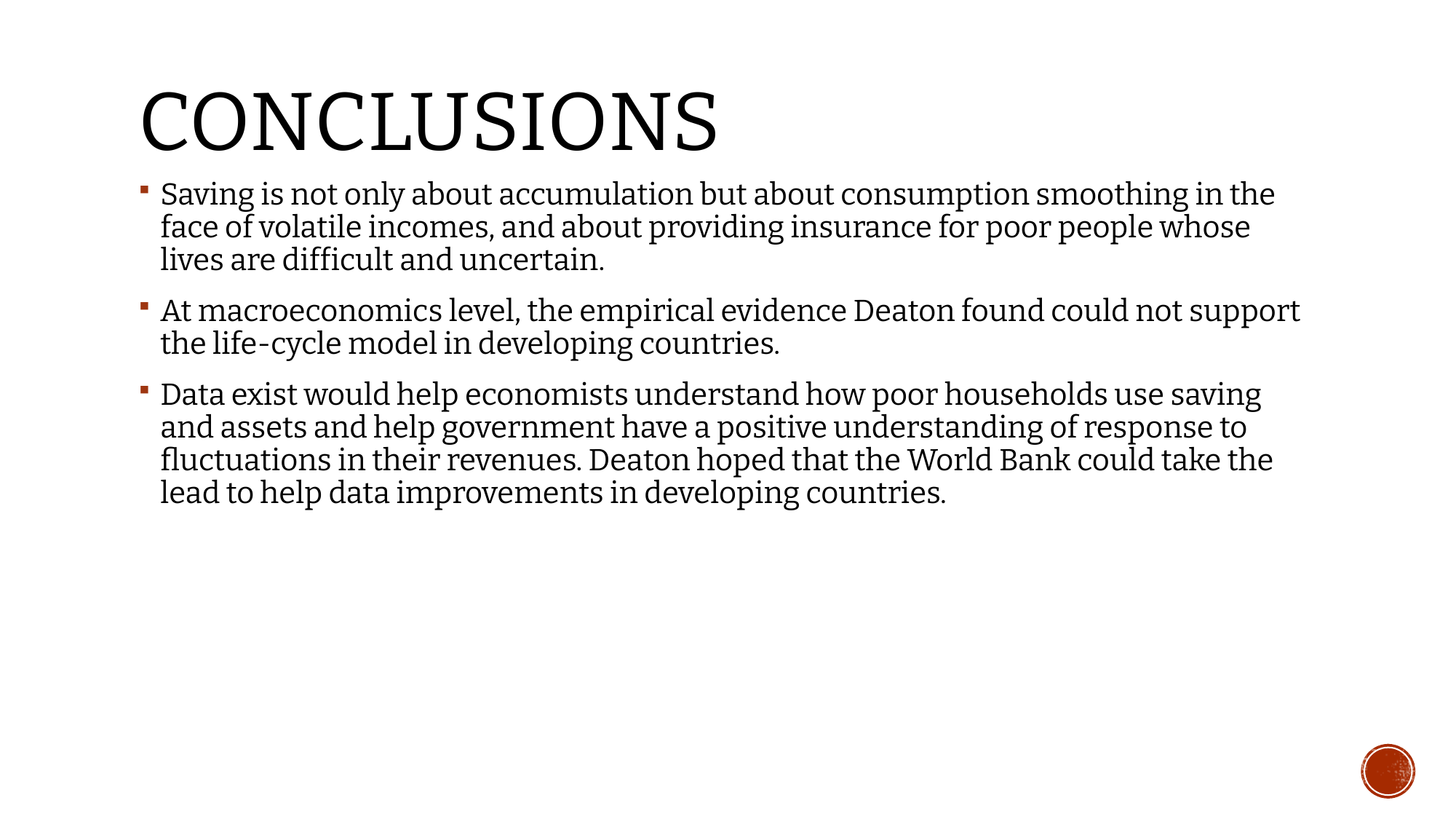

# conclusions
Saving is not only about accumulation but about consumption smoothing in the face of volatile incomes, and about providing insurance for poor people whose lives are difficult and uncertain.
At macroeconomics level, the empirical evidence Deaton found could not support the life-cycle model in developing countries.
Data exist would help economists understand how poor households use saving and assets and help government have a positive understanding of response to fluctuations in their revenues. Deaton hoped that the World Bank could take the lead to help data improvements in developing countries.